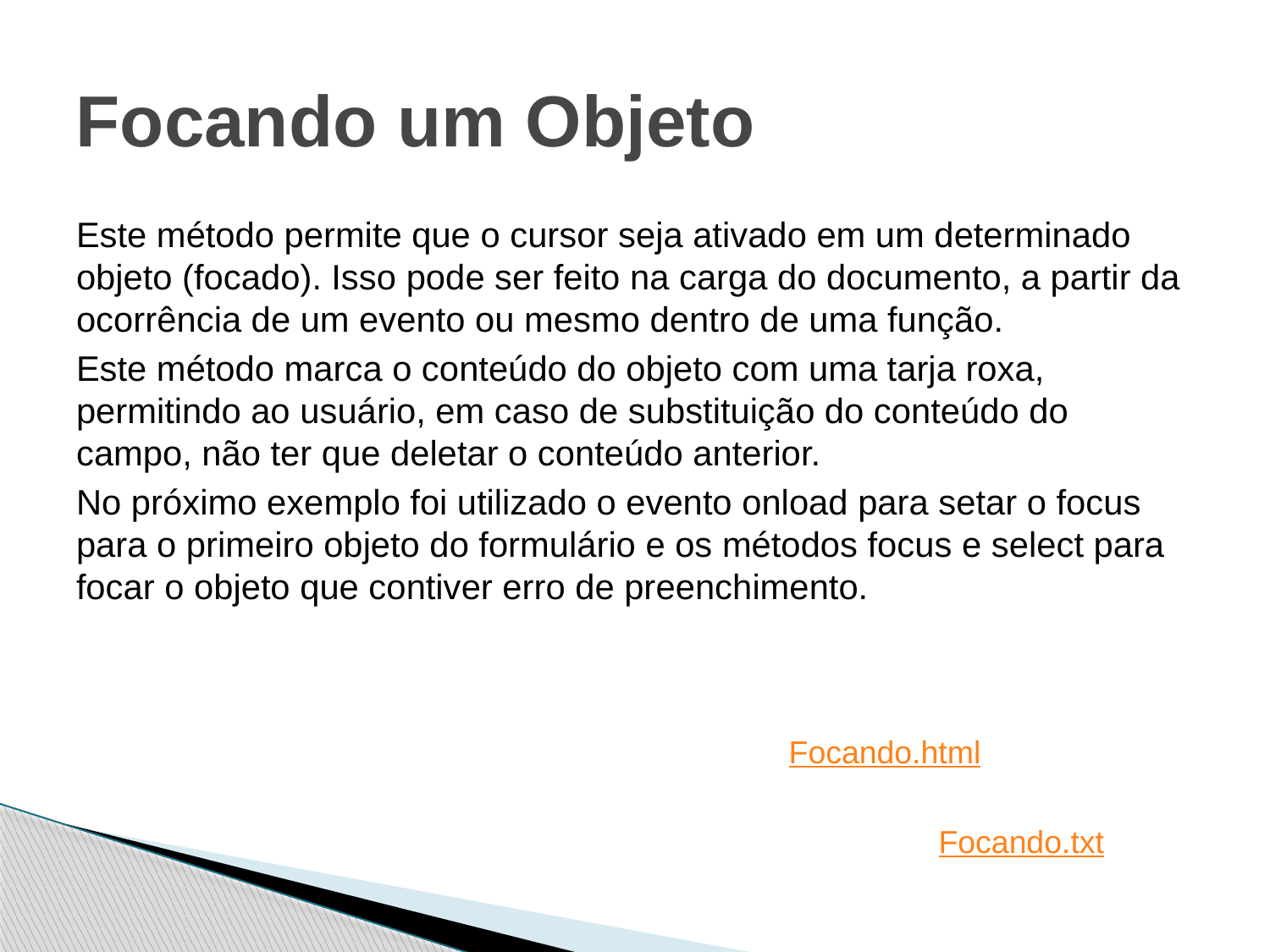

# Focando um Objeto
Este método permite que o cursor seja ativado em um determinado objeto (focado). Isso pode ser feito na carga do documento, a partir da ocorrência de um evento ou mesmo dentro de uma função.
Este método marca o conteúdo do objeto com uma tarja roxa, permitindo ao usuário, em caso de substituição do conteúdo do campo, não ter que deletar o conteúdo anterior.
No próximo exemplo foi utilizado o evento onload para setar o focus para o primeiro objeto do formulário e os métodos focus e select para focar o objeto que contiver erro de preenchimento.

Focando.html
Focando.txt